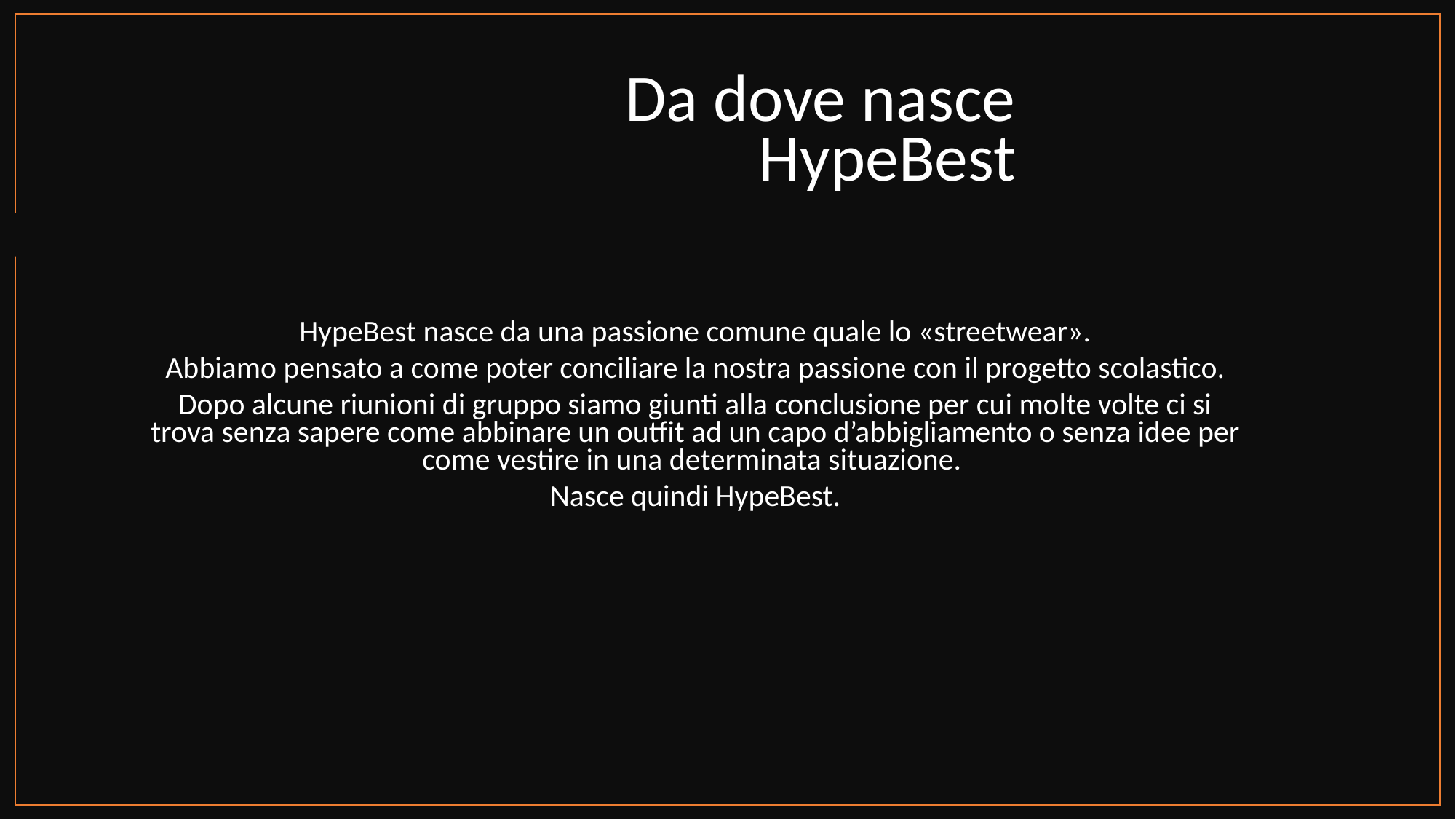

Da dove nasce HypeBest

HypeBest nasce da una passione comune quale lo «streetwear».
Abbiamo pensato a come poter conciliare la nostra passione con il progetto scolastico.
Dopo alcune riunioni di gruppo siamo giunti alla conclusione per cui molte volte ci si trova senza sapere come abbinare un outfit ad un capo d’abbigliamento o senza idee per come vestire in una determinata situazione.
Nasce quindi HypeBest.